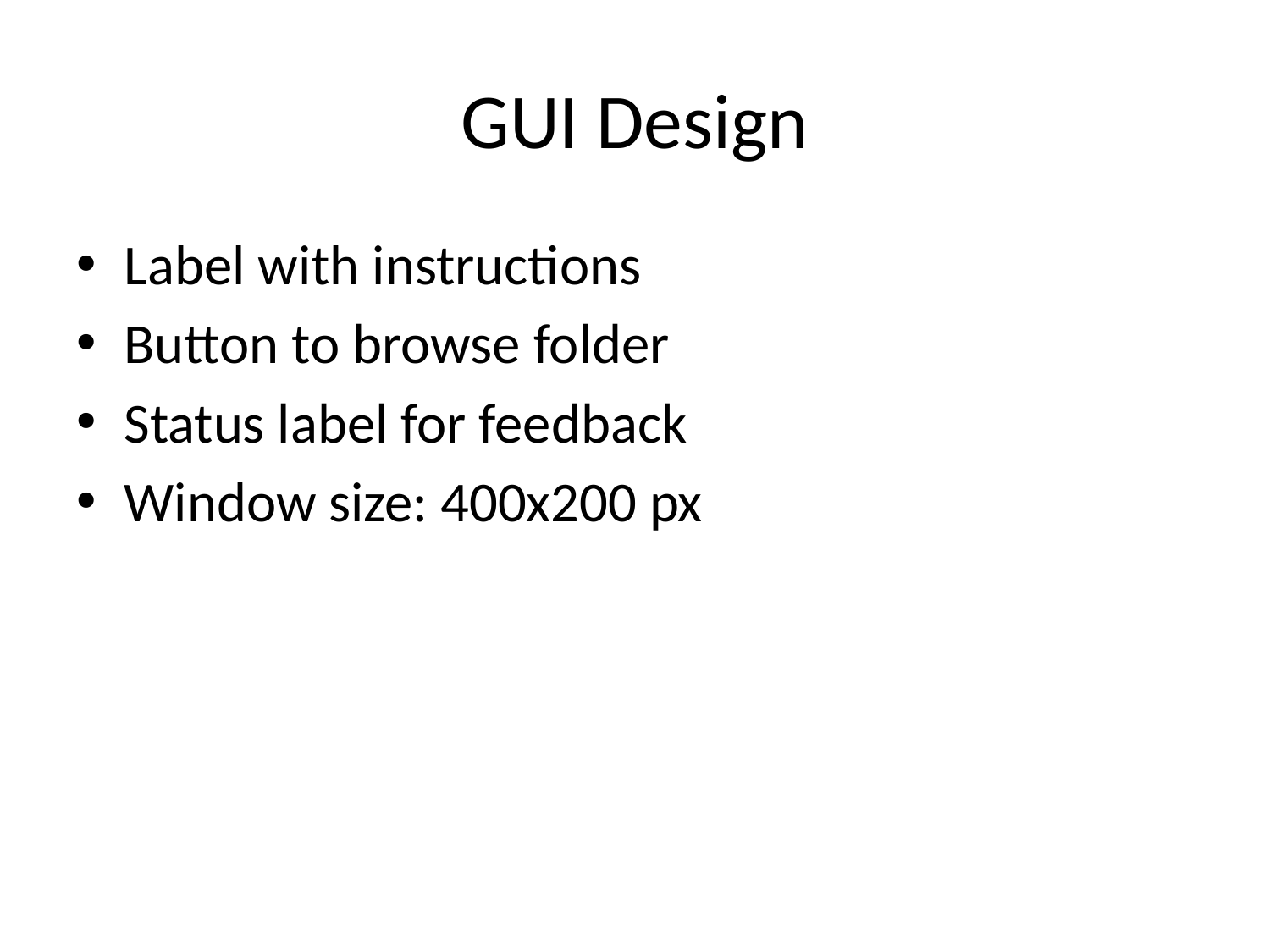

# GUI Design
Label with instructions
Button to browse folder
Status label for feedback
Window size: 400x200 px